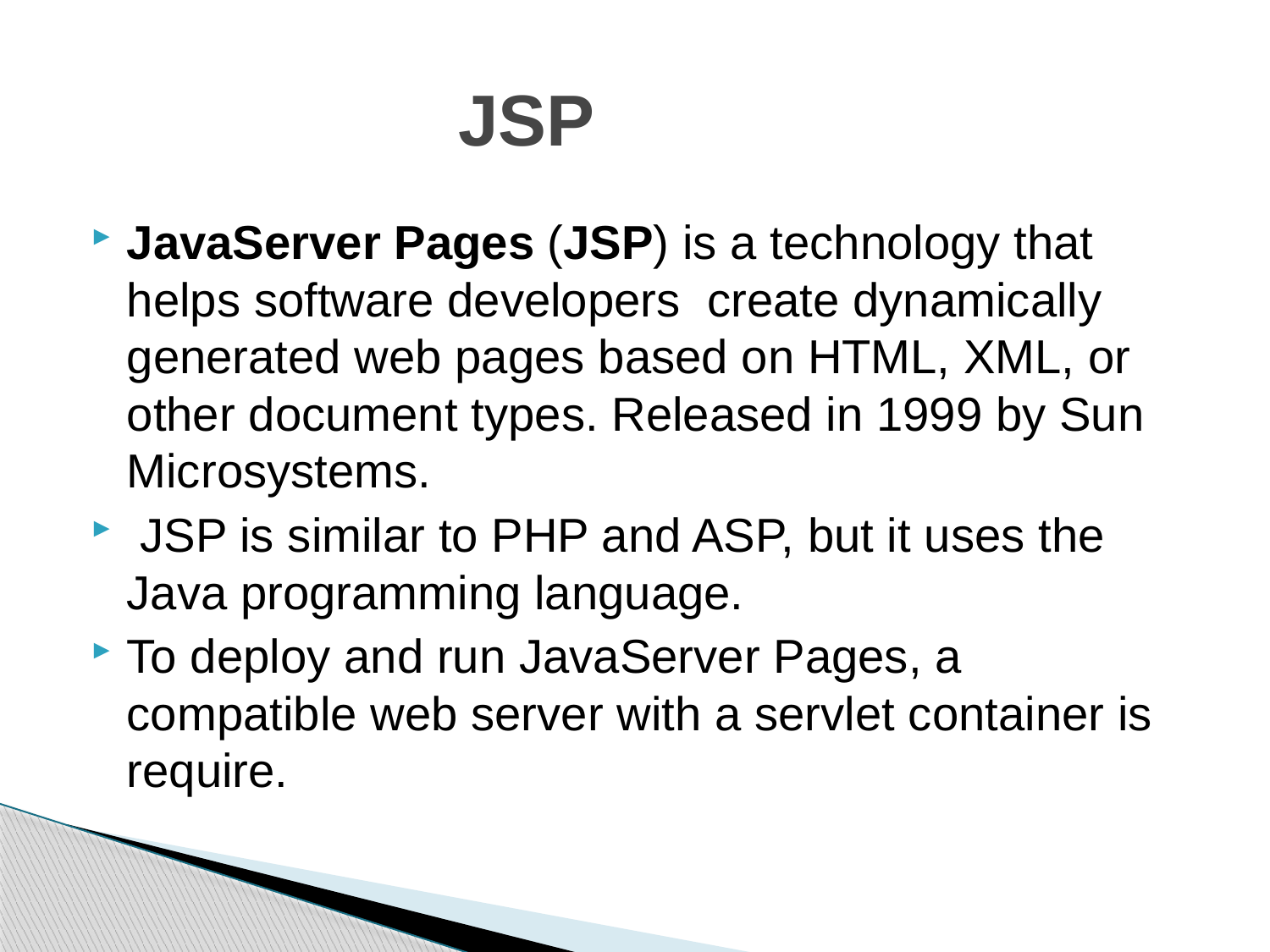

# JSP
JavaServer Pages (JSP) is a technology that helps software developers  create dynamically generated web pages based on HTML, XML, or other document types. Released in 1999 by Sun Microsystems.
 JSP is similar to PHP and ASP, but it uses the Java programming language.
To deploy and run JavaServer Pages, a compatible web server with a servlet container is require.